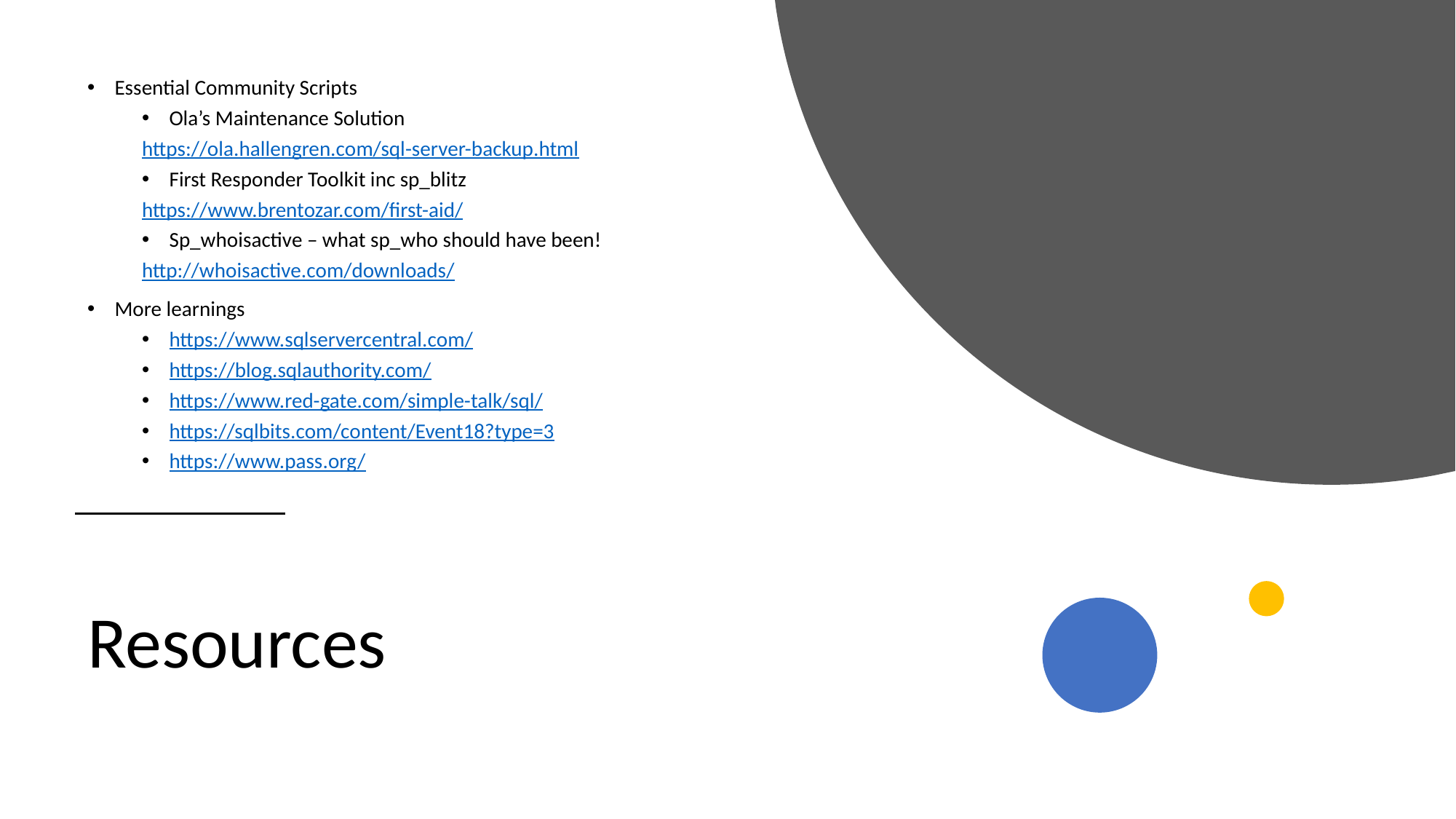

Essential Community Scripts
Ola’s Maintenance Solution
https://ola.hallengren.com/sql-server-backup.html
First Responder Toolkit inc sp_blitz
https://www.brentozar.com/first-aid/
Sp_whoisactive – what sp_who should have been!
http://whoisactive.com/downloads/
More learnings
https://www.sqlservercentral.com/
https://blog.sqlauthority.com/
https://www.red-gate.com/simple-talk/sql/
https://sqlbits.com/content/Event18?type=3
https://www.pass.org/

# Resources